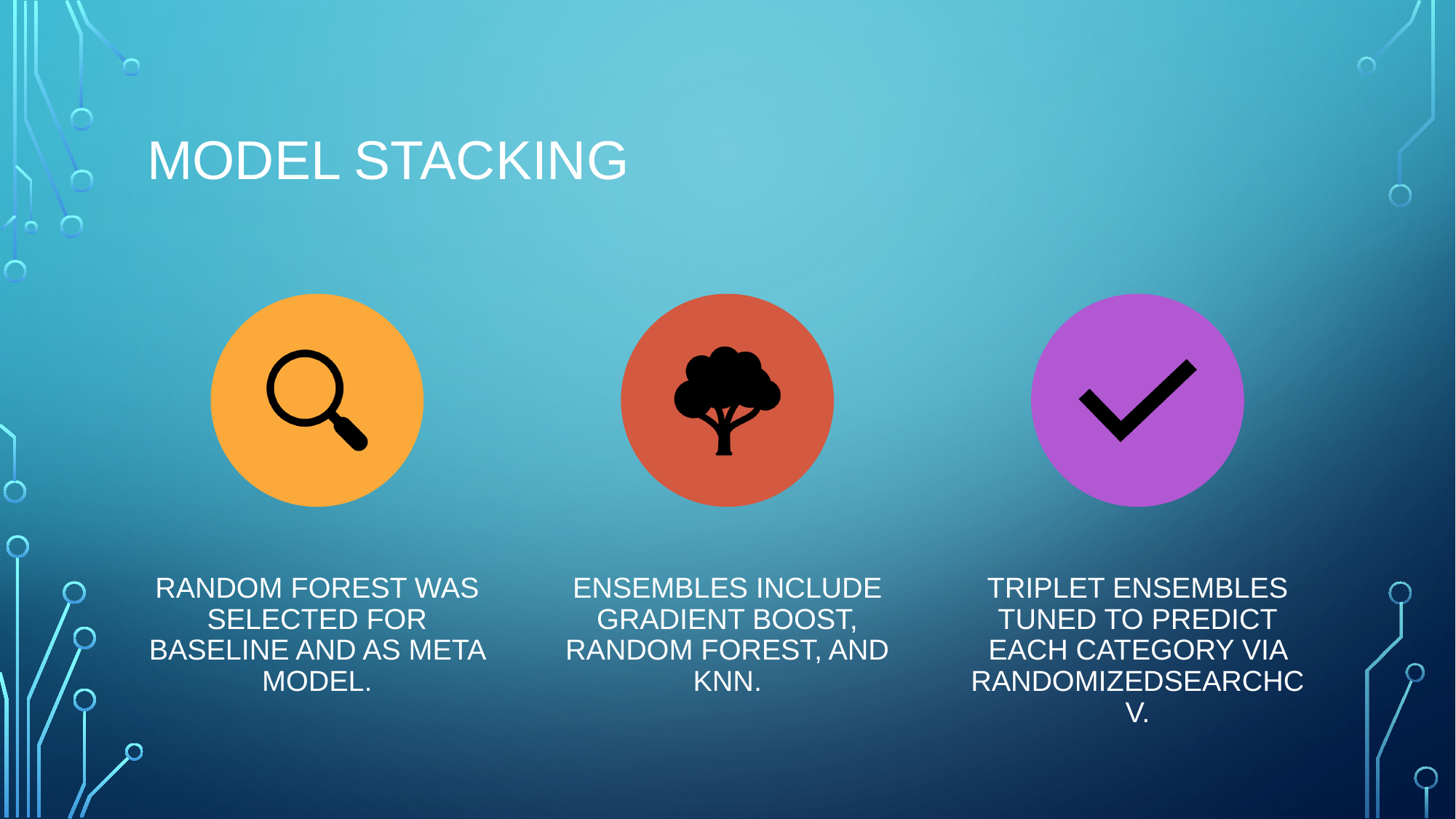

# Model Stacking
Random Forest was selected for baseline and as meta model.
Ensembles include Gradient Boost, Random Forest, and KNN.
Triplet ensembles tuned to predict each category via Randomizedsearchcv.